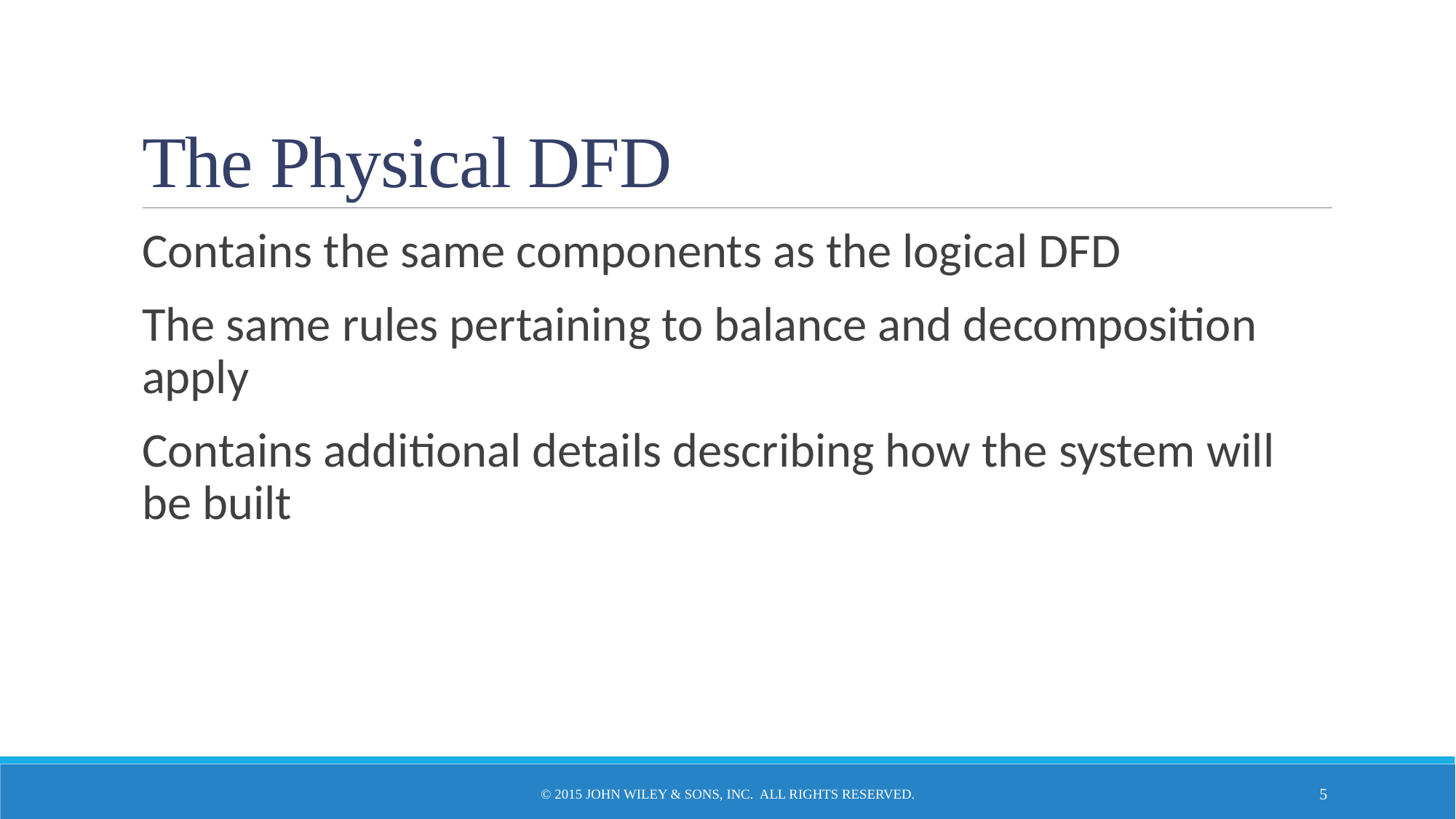

# The Physical DFD
Contains the same components as the logical DFD
The same rules pertaining to balance and decomposition apply
Contains additional details describing how the system will be built
© 2015 John Wiley & Sons, Inc.  All rights reserved.
5